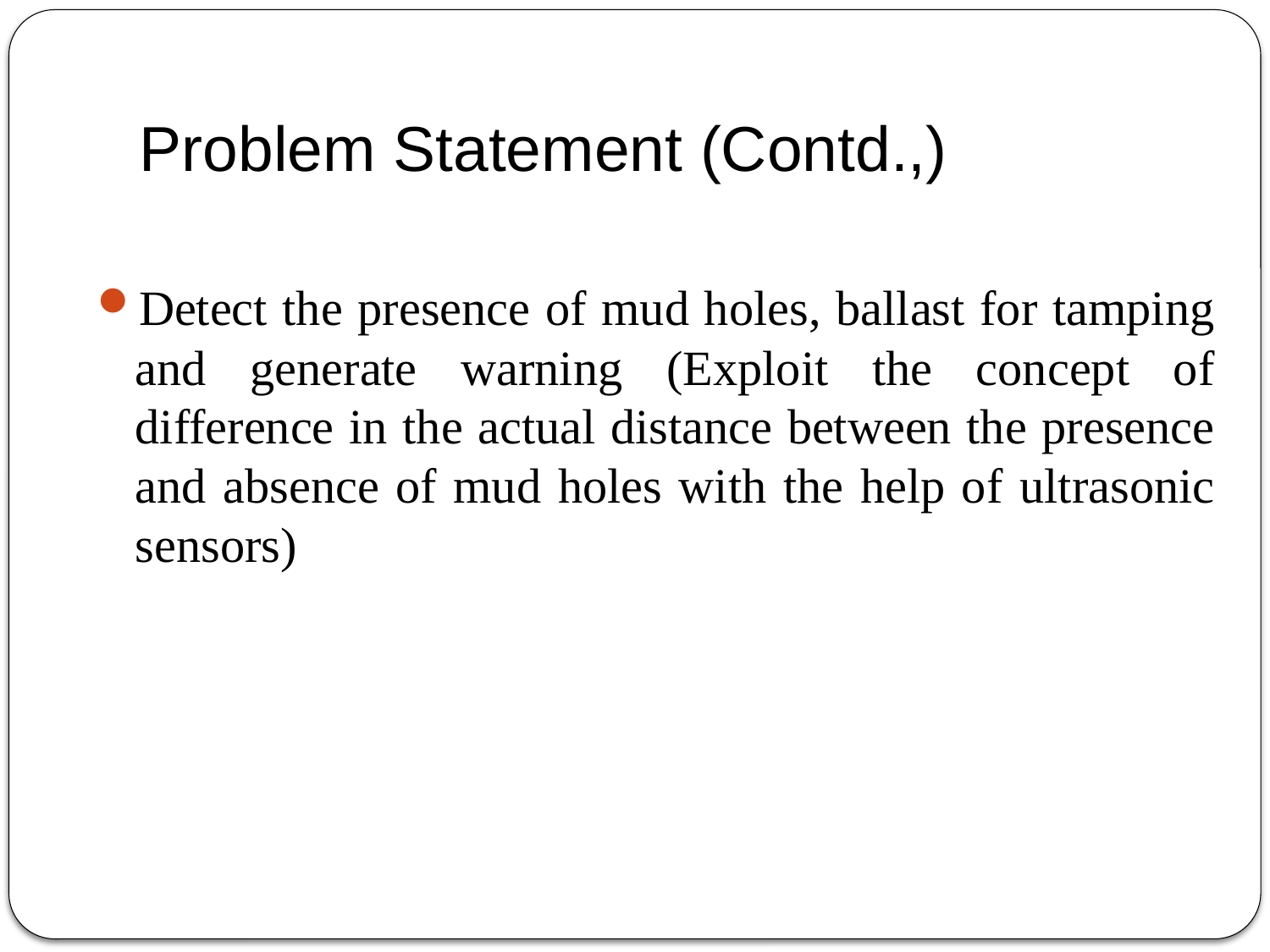

# Problem Statement (Contd.,)

Detect the presence of mud holes, ballast for tamping and generate warning (Exploit the concept of difference in the actual distance between the presence and absence of mud holes with the help of ultrasonic sensors)